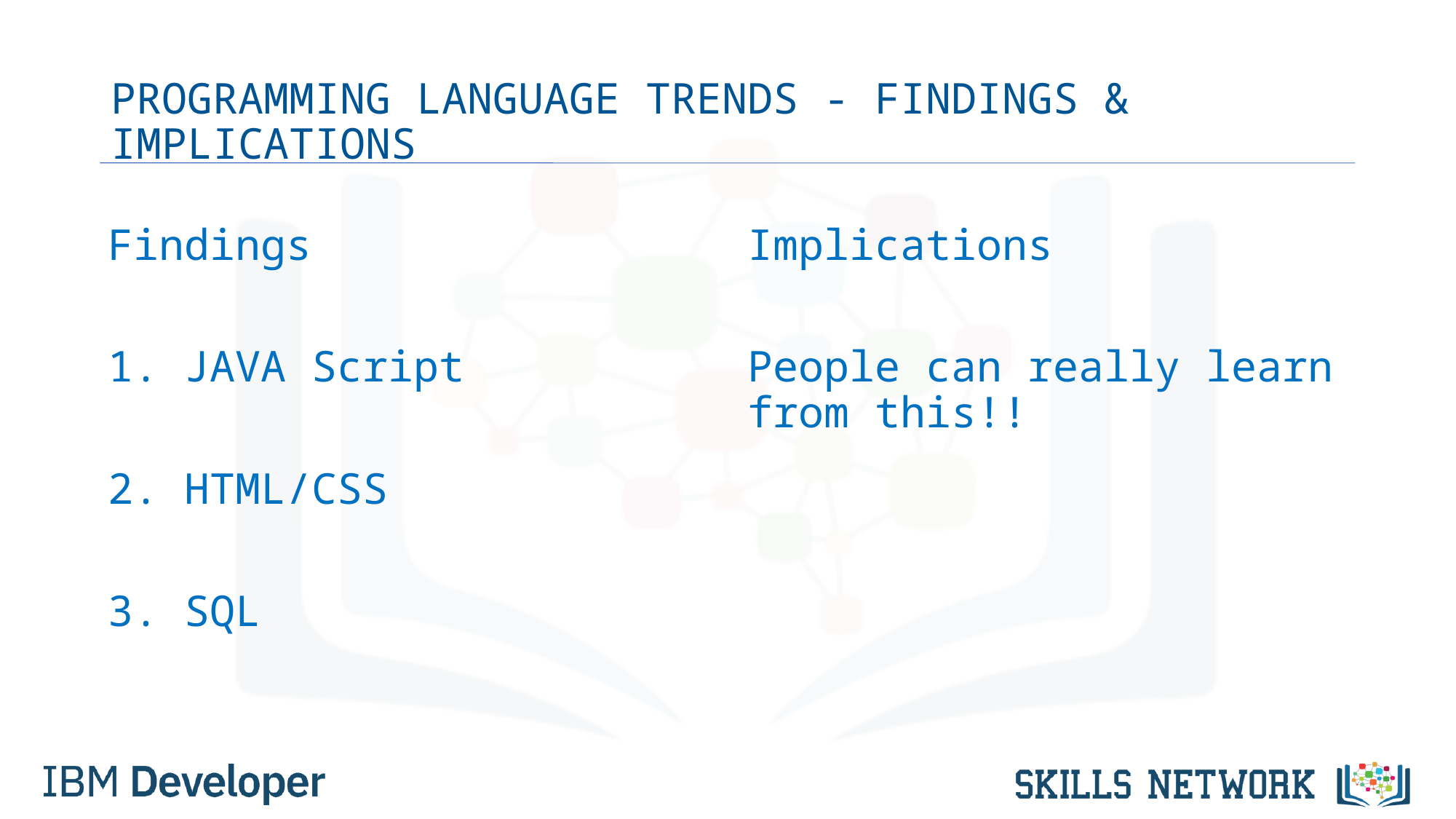

# PROGRAMMING LANGUAGE TRENDS - FINDINGS & IMPLICATIONS
Findings

1. JAVA Script

2. HTML/CSS

3. SQL

Implications

People can really learn from this!!